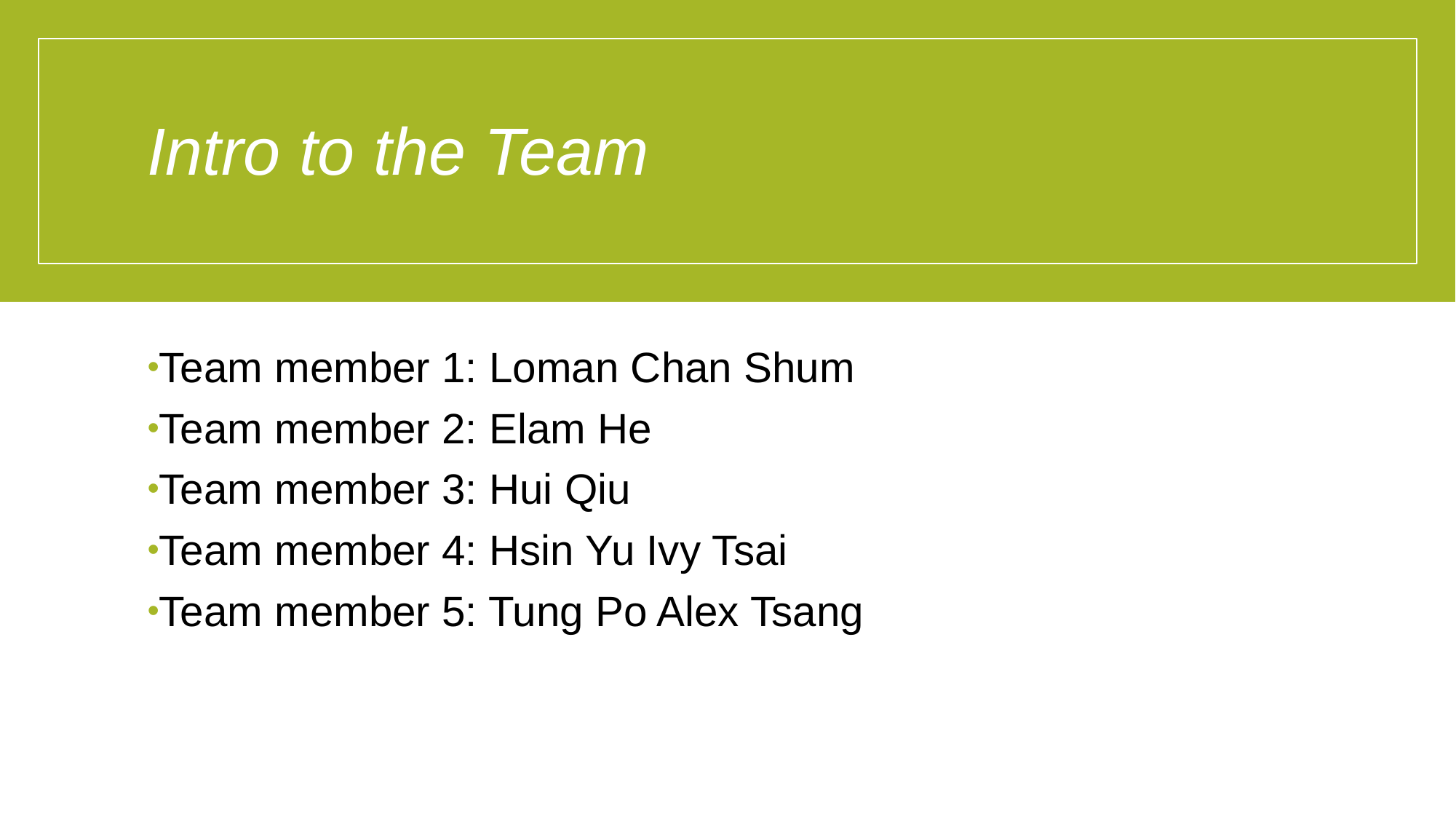

Intro to the Team

Team member 1: Loman Chan Shum
Team member 2: Elam He
Team member 3: Hui Qiu
Team member 4: Hsin Yu Ivy Tsai
Team member 5: Tung Po Alex Tsang